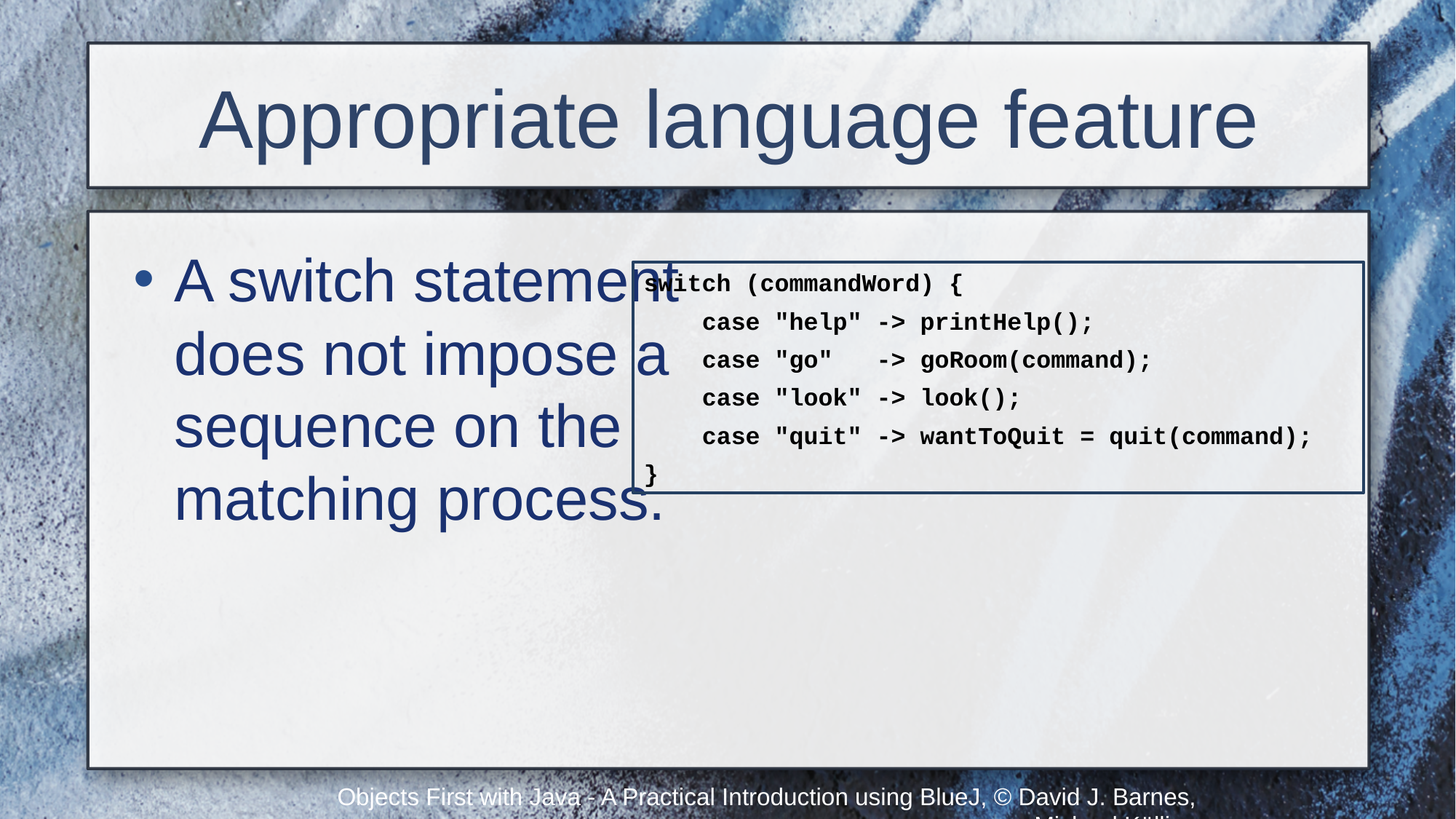

# Appropriate language feature
A switch statement does not impose a sequence on the matching process.
switch (commandWord) {
    case "help" -> printHelp();
    case "go"   -> goRoom(command);
    case "look" -> look();
    case "quit" -> wantToQuit = quit(command);
}